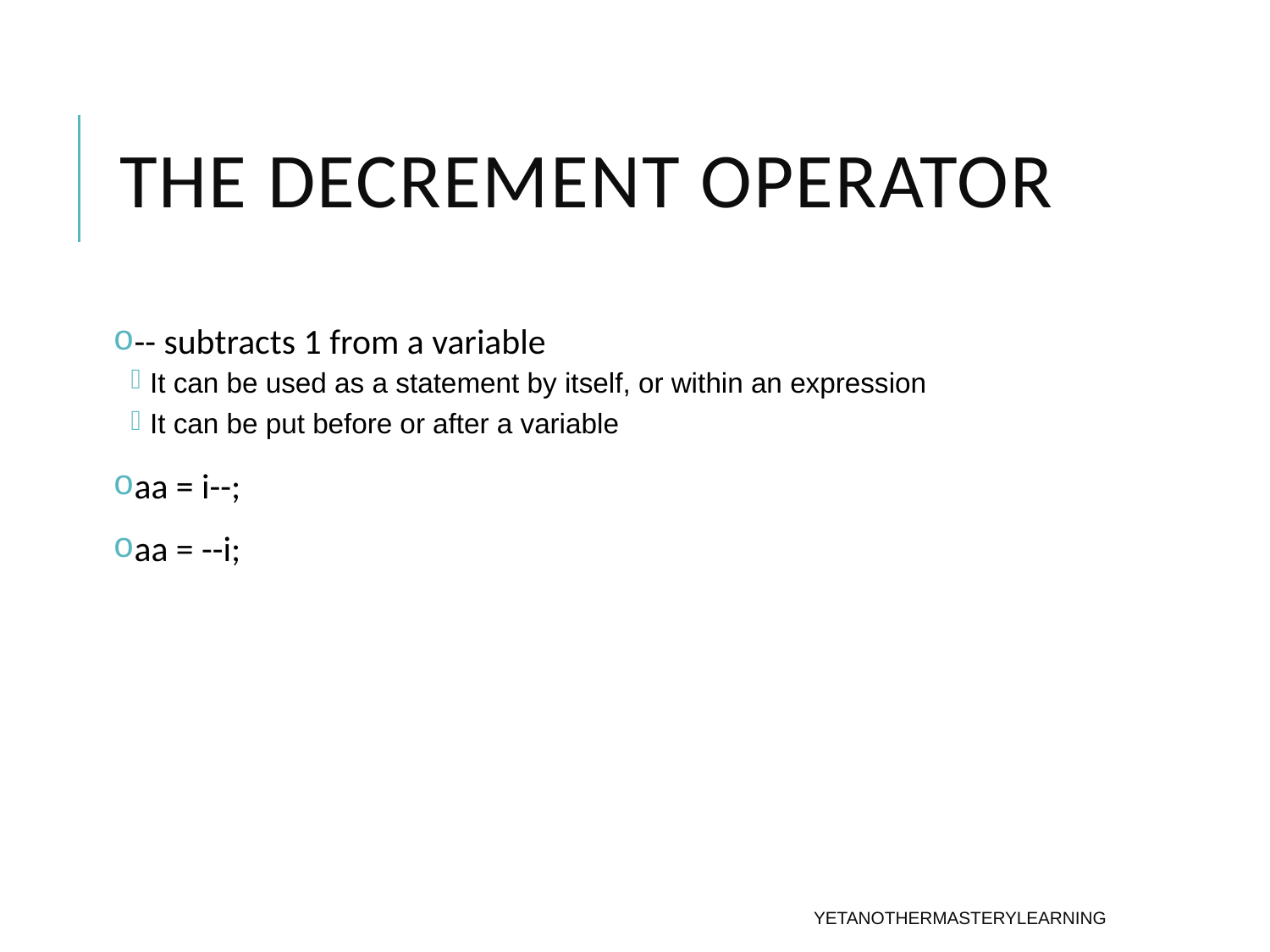

# The decrement operator
-- subtracts 1 from a variable
It can be used as a statement by itself, or within an expression
It can be put before or after a variable
aa = i--;
aa = --i;
yetanothermasterylearning